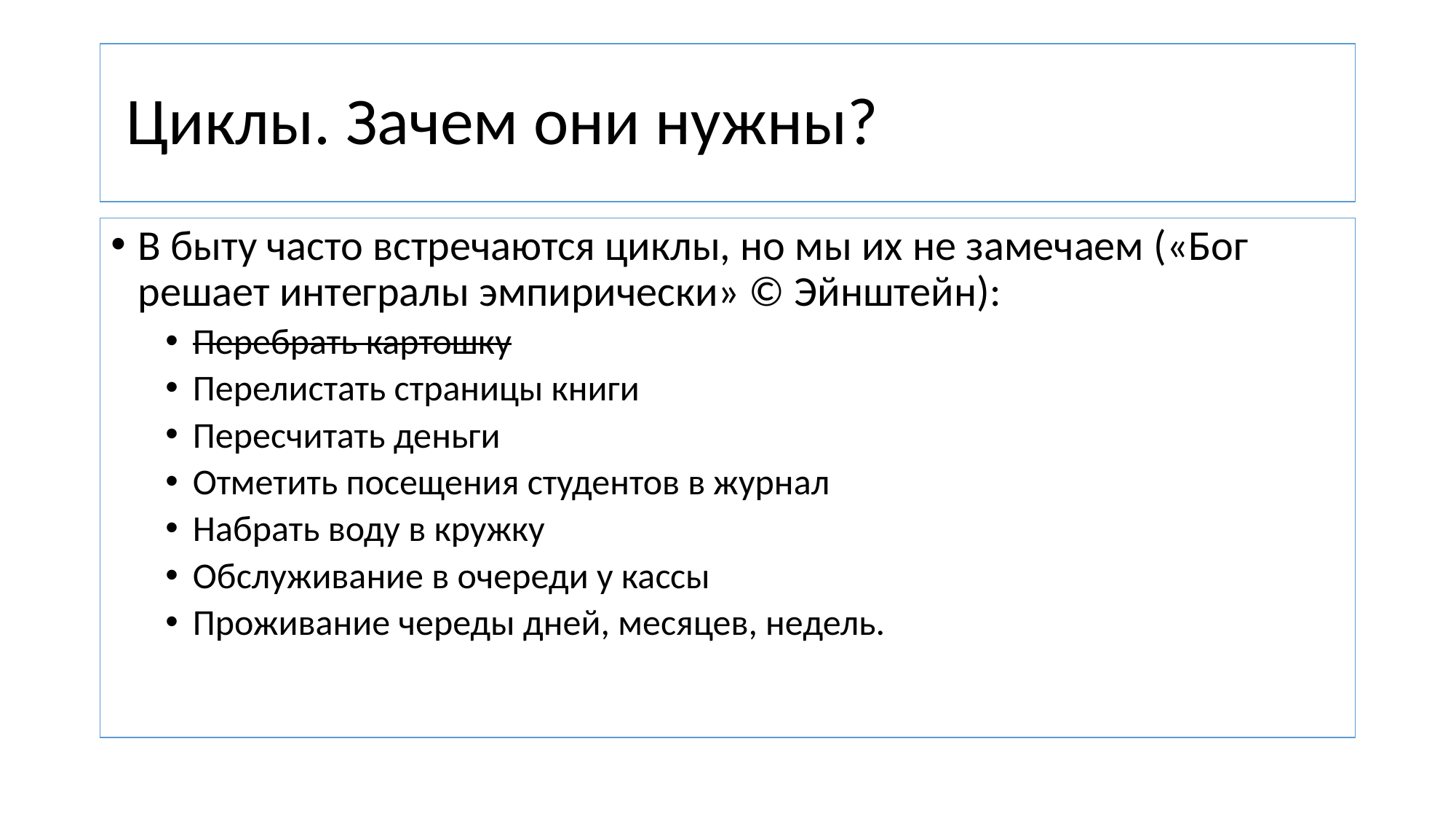

# Циклы. Зачем они нужны?
В быту часто встречаются циклы, но мы их не замечаем («Бог решает интегралы эмпирически» © Эйнштейн):
Перебрать картошку
Перелистать страницы книги
Пересчитать деньги
Отметить посещения студентов в журнал
Набрать воду в кружку
Обслуживание в очереди у кассы
Проживание череды дней, месяцев, недель.